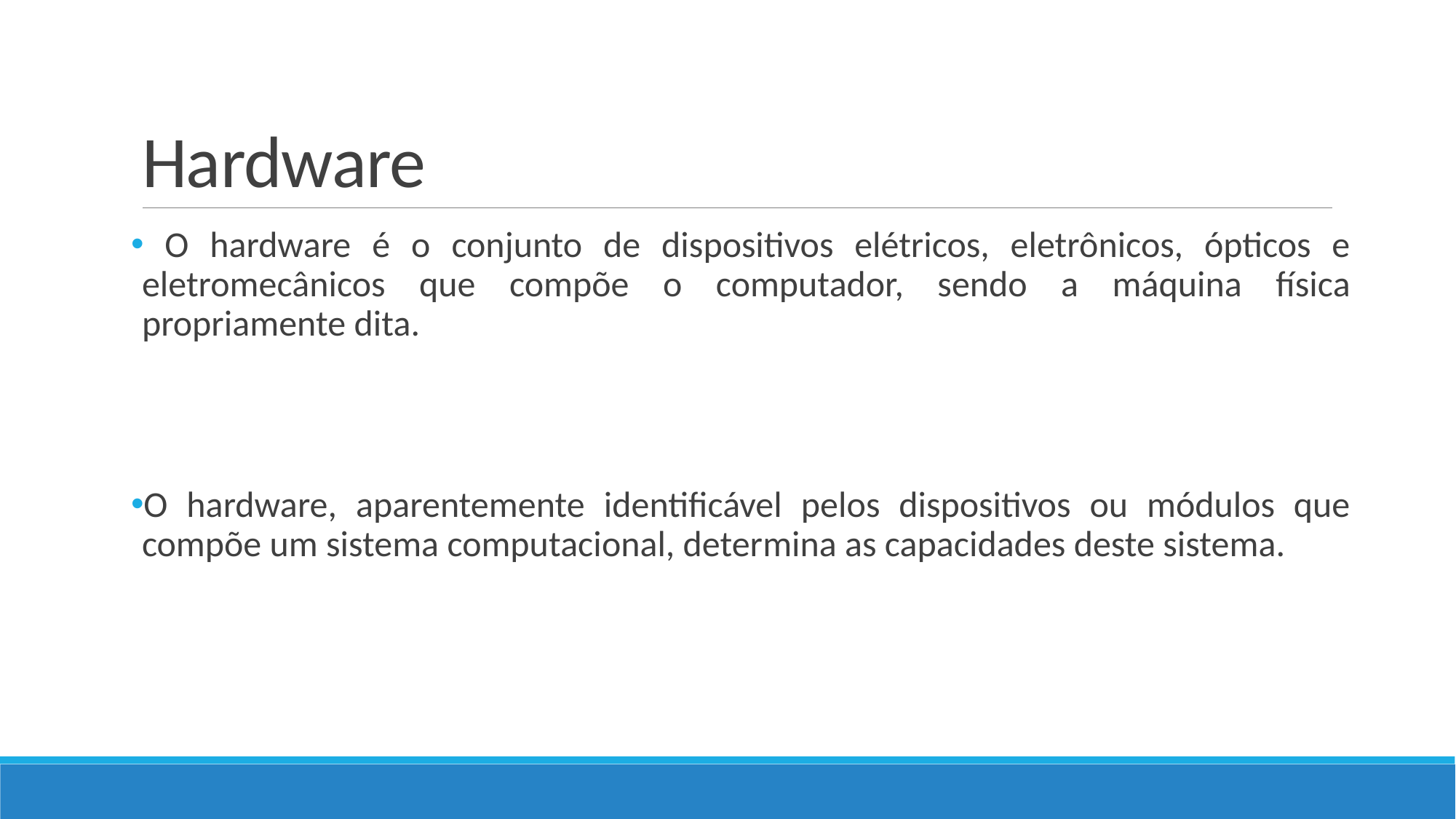

# Hardware
 O hardware é o conjunto de dispositivos elétricos, eletrônicos, ópticos e eletromecânicos que compõe o computador, sendo a máquina física propriamente dita.

O hardware, aparentemente identificável pelos dispositivos ou módulos que compõe um sistema computacional, determina as capacidades deste sistema.